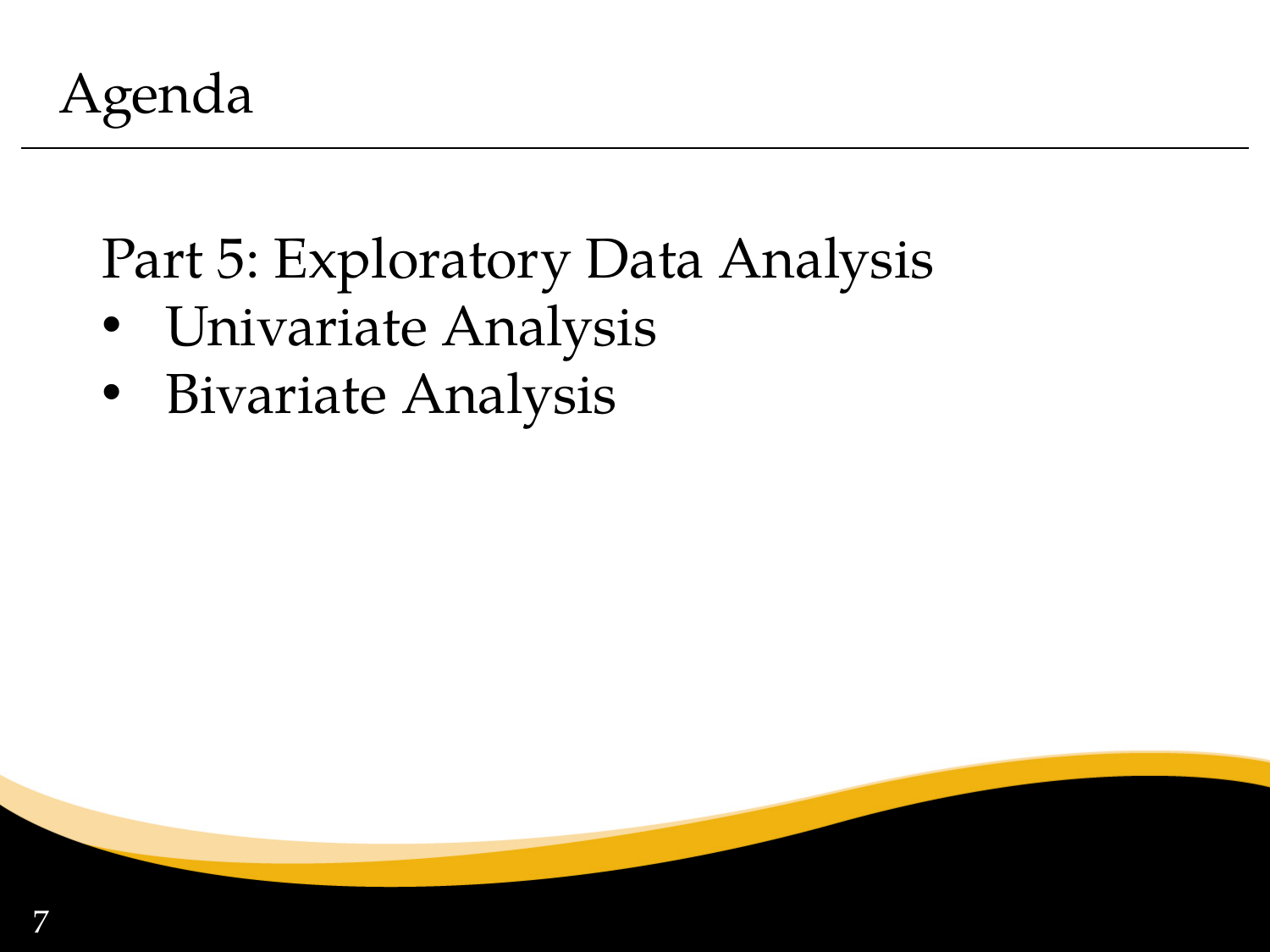

Agenda
Part 5: Exploratory Data Analysis
Univariate Analysis
Bivariate Analysis
7
7